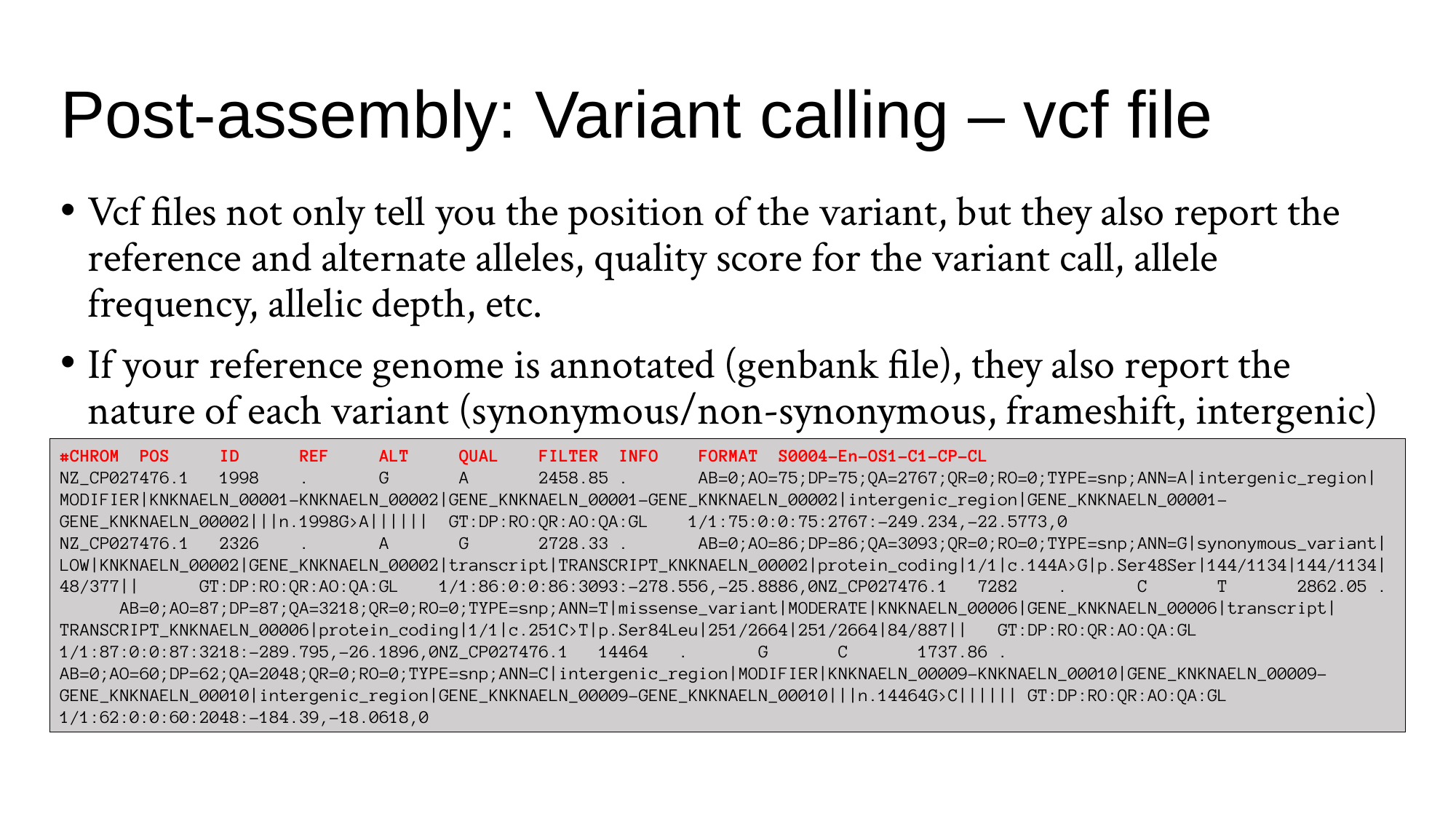

Post-assembly: Variant calling – vcf file
Vcf files not only tell you the position of the variant, but they also report the reference and alternate alleles, quality score for the variant call, allele frequency, allelic depth, etc.
If your reference genome is annotated (genbank file), they also report the nature of each variant (synonymous/non-synonymous, frameshift, intergenic)

#CHROM  POS     ID      REF     ALT     QUAL    FILTER  INFO    FORMAT  S0004-En-OS1-C1-CP-CL
NZ_CP027476.1   1998    .       G       A       2458.85 .       AB=0;AO=75;DP=75;QA=2767;QR=0;RO=0;TYPE=snp;ANN=A|intergenic_region|MODIFIER|KNKNAELN_00001-KNKNAELN_00002|GENE_KNKNAELN_00001-GENE_KNKNAELN_00002|intergenic_region|GENE_KNKNAELN_00001-GENE_KNKNAELN_00002|||n.1998G>A||||||  GT:DP:RO:QR:AO:QA:GL    1/1:75:0:0:75:2767:-249.234,-22.5773,0
NZ_CP027476.1   2326    .       A       G       2728.33 .       AB=0;AO=86;DP=86;QA=3093;QR=0;RO=0;TYPE=snp;ANN=G|synonymous_variant|LOW|KNKNAELN_00002|GENE_KNKNAELN_00002|transcript|TRANSCRIPT_KNKNAELN_00002|protein_coding|1/1|c.144A>G|p.Ser48Ser|144/1134|144/1134|48/377||      GT:DP:RO:QR:AO:QA:GL    1/1:86:0:0:86:3093:-278.556,-25.8886,0NZ_CP027476.1   7282    .       C       T       2862.05 .       AB=0;AO=87;DP=87;QA=3218;QR=0;RO=0;TYPE=snp;ANN=T|missense_variant|MODERATE|KNKNAELN_00006|GENE_KNKNAELN_00006|transcript|TRANSCRIPT_KNKNAELN_00006|protein_coding|1/1|c.251C>T|p.Ser84Leu|251/2664|251/2664|84/887||   GT:DP:RO:QR:AO:QA:GL    1/1:87:0:0:87:3218:-289.795,-26.1896,0NZ_CP027476.1   14464   .       G       C       1737.86 .       AB=0;AO=60;DP=62;QA=2048;QR=0;RO=0;TYPE=snp;ANN=C|intergenic_region|MODIFIER|KNKNAELN_00009-KNKNAELN_00010|GENE_KNKNAELN_00009-GENE_KNKNAELN_00010|intergenic_region|GENE_KNKNAELN_00009-GENE_KNKNAELN_00010|||n.14464G>C|||||| GT:DP:RO:QR:AO:QA:GL    1/1:62:0:0:60:2048:-184.39,-18.0618,0